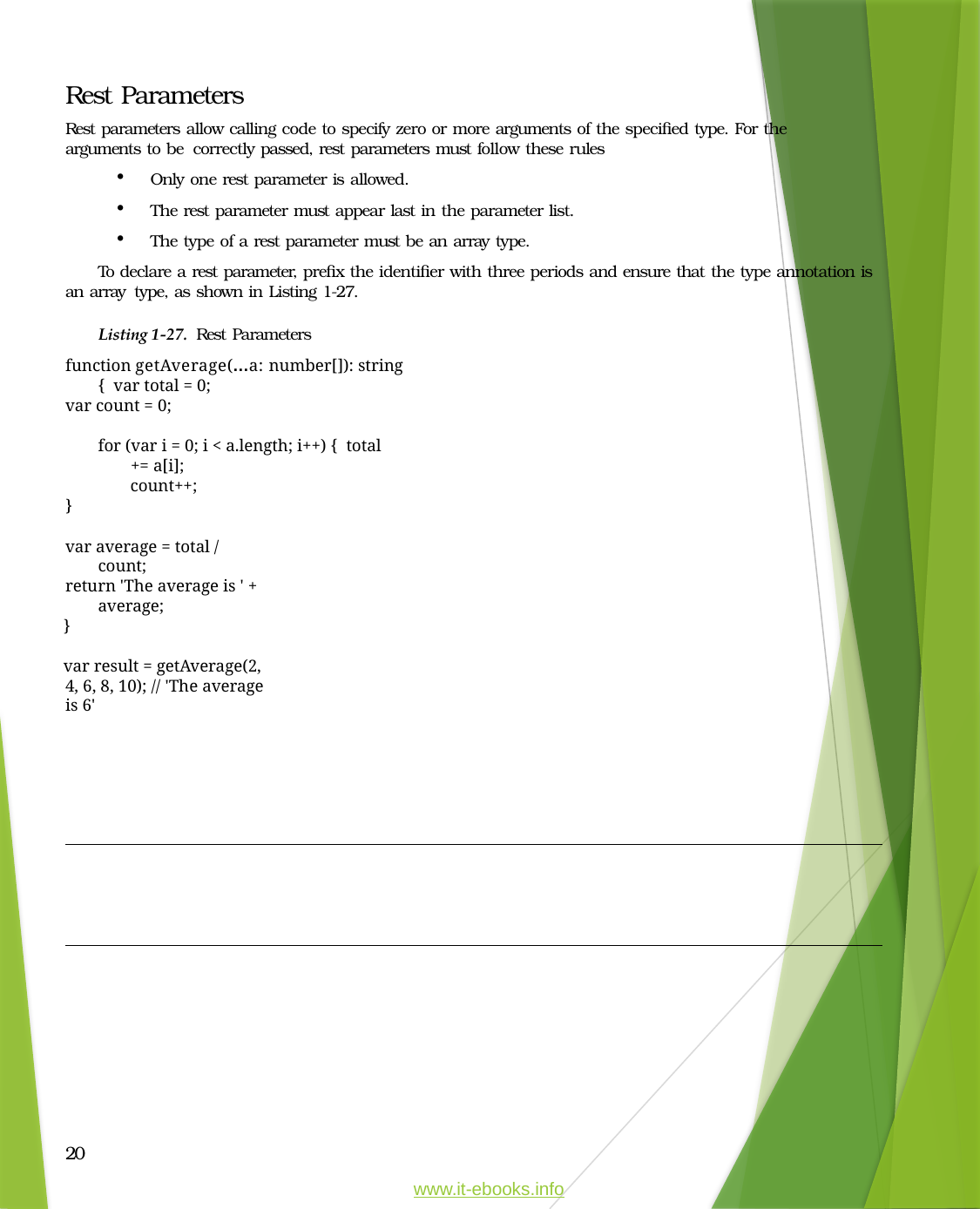

Rest Parameters
Rest parameters allow calling code to specify zero or more arguments of the specified type. For the arguments to be  correctly passed, rest parameters must follow these rules
Only one rest parameter is allowed.
The rest parameter must appear last in the parameter list.
The type of a rest parameter must be an array type.
To declare a rest parameter, prefix the identifier with three periods and ensure that the type annotation is an array  type, as shown in Listing 1-27.

Listing 1-27.  Rest Parameters
function getAverage(...a: number[]): string {  var total = 0;
var count = 0;

for (var i = 0; i < a.length; i++) {  total += a[i];
count++;
}

var average = total / count;
return 'The average is ' + average;
}

var result = getAverage(2, 4, 6, 8, 10); // 'The average is 6'

20
www.it-ebooks.info